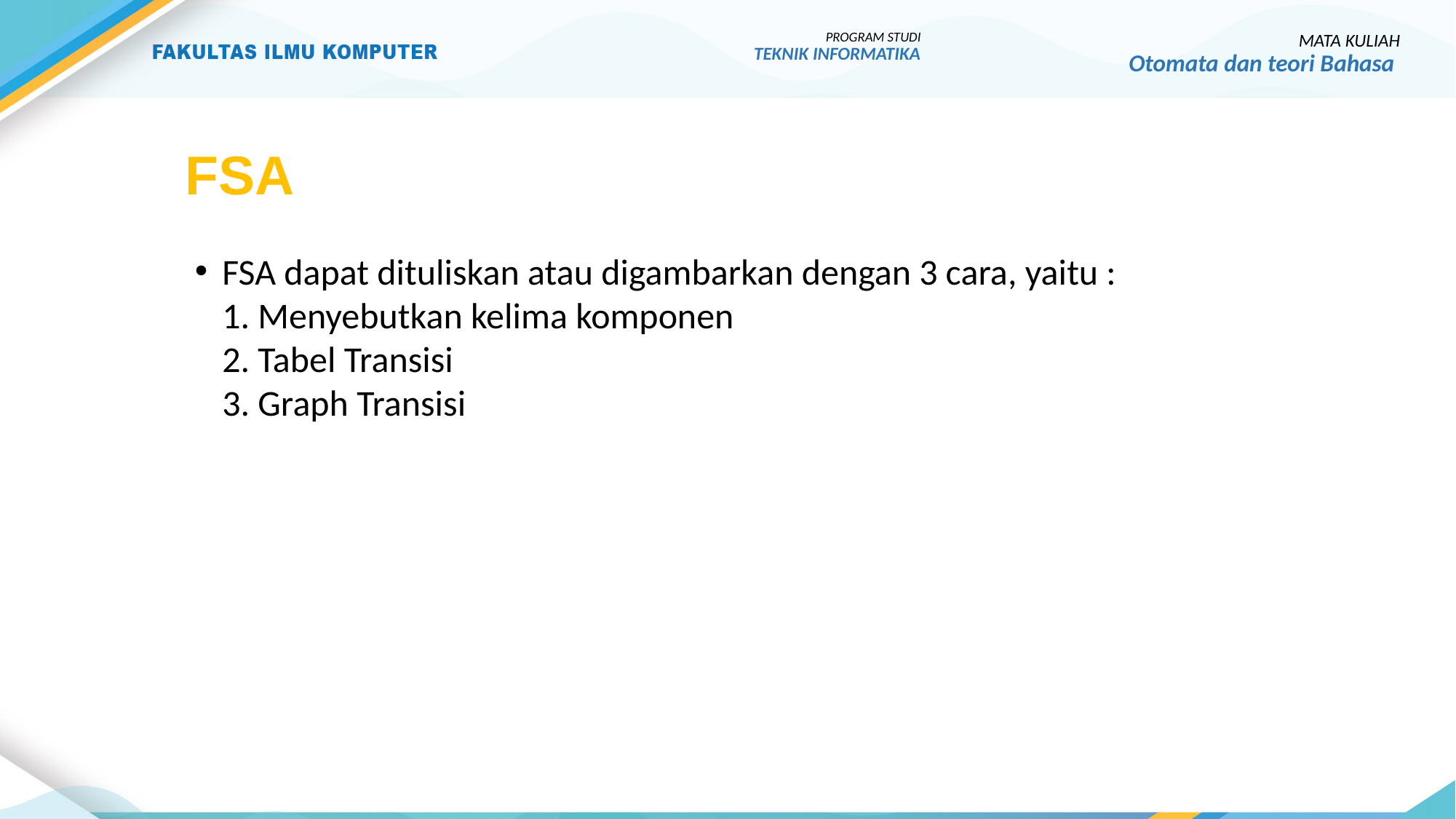

PROGRAM STUDI
TEKNIK INFORMATIKA
MATA KULIAH
Otomata dan teori Bahasa
# FSA
FSA dapat dituliskan atau digambarkan dengan 3 cara, yaitu :
 	1. Menyebutkan kelima komponen
	2. Tabel Transisi
	3. Graph Transisi